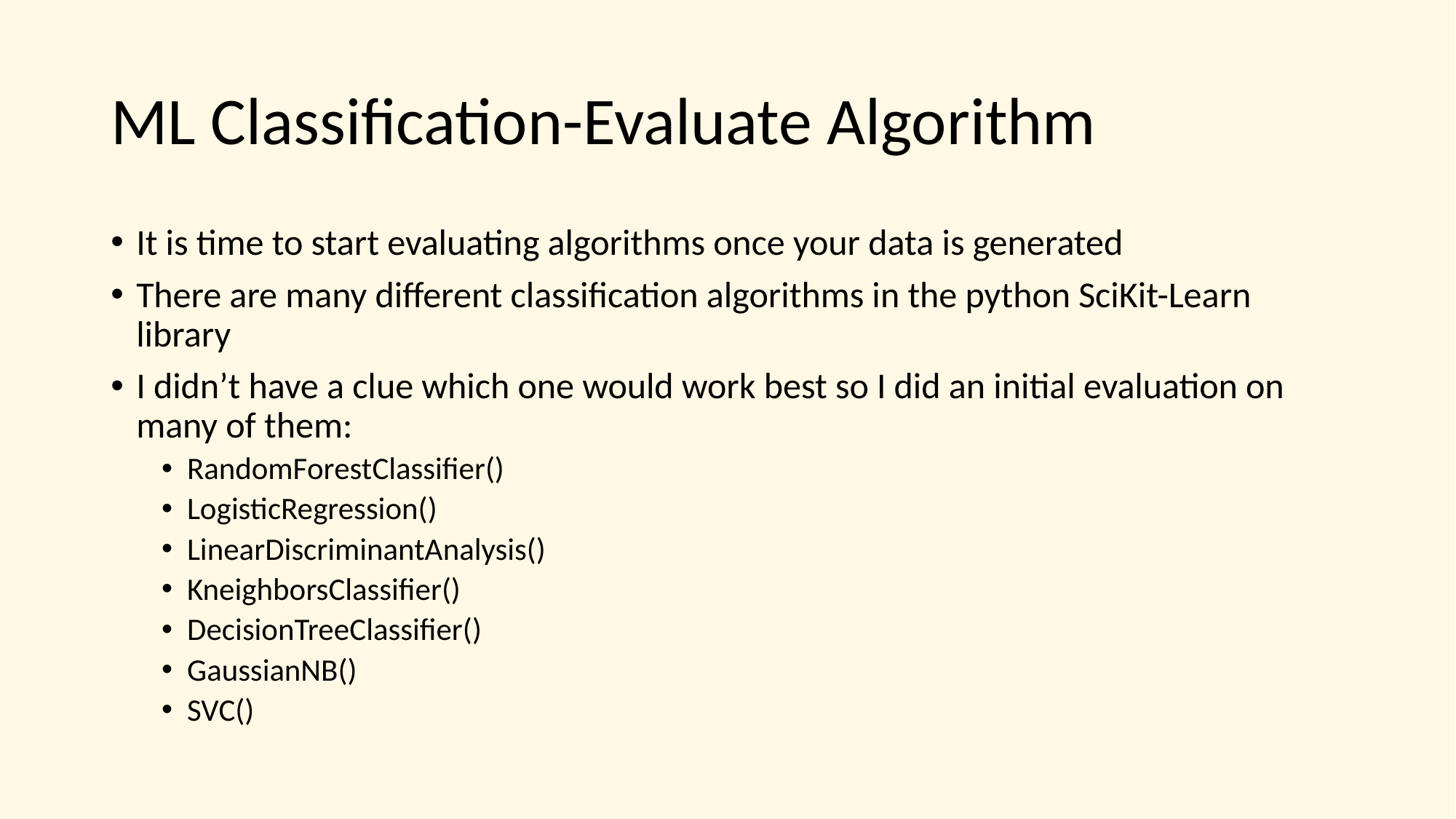

# ML Classification-Evaluate Algorithm
It is time to start evaluating algorithms once your data is generated
There are many different classification algorithms in the python SciKit-Learn library
I didn’t have a clue which one would work best so I did an initial evaluation on many of them:
RandomForestClassifier()
LogisticRegression()
LinearDiscriminantAnalysis()
KneighborsClassifier()
DecisionTreeClassifier()
GaussianNB()
SVC()